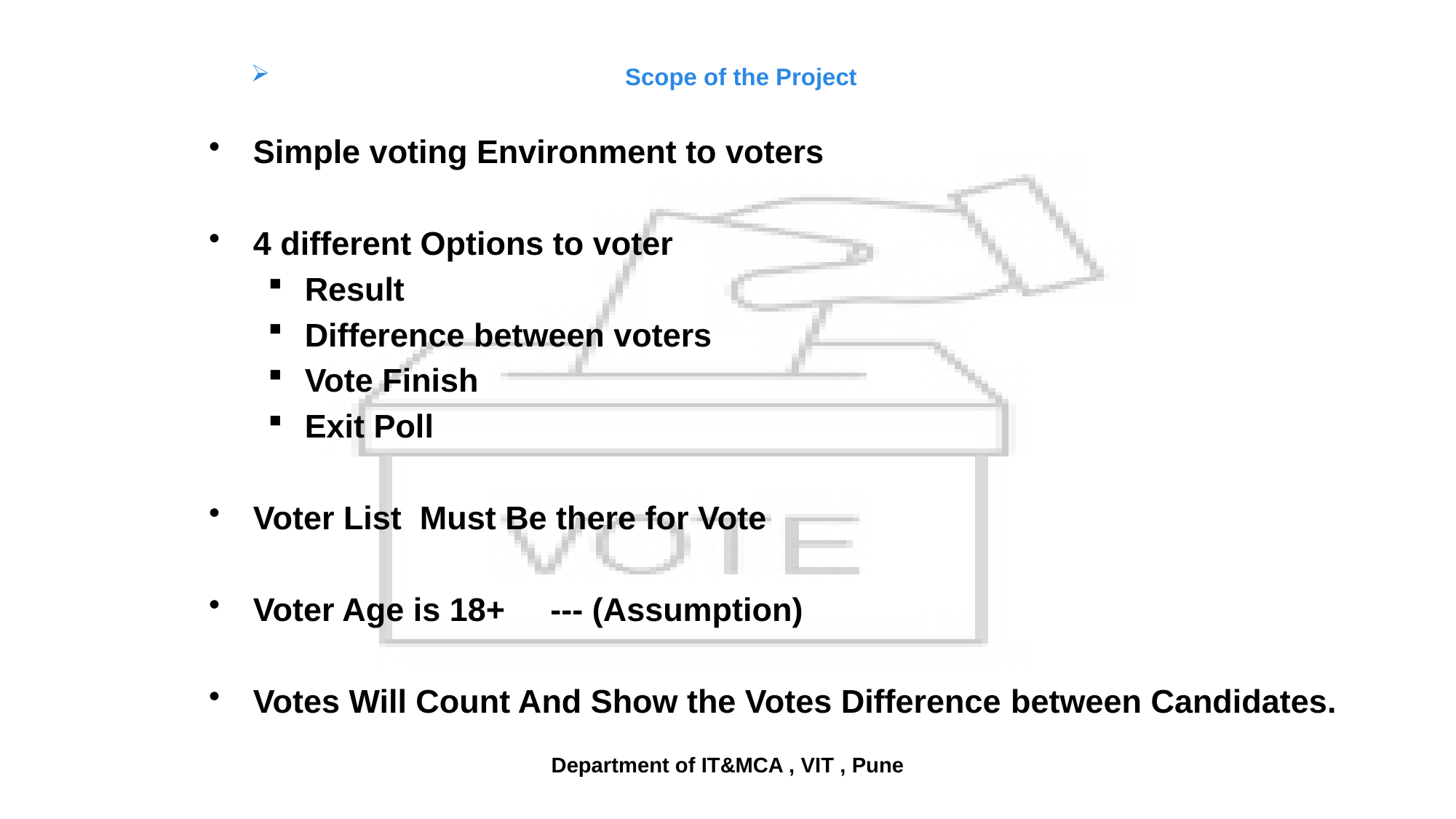

# Scope of the Project
Simple voting Environment to voters

4 different Options to voter
Result
Difference between voters
Vote Finish
Exit Poll

Voter List  Must Be there for Vote

Voter Age is 18+     --- (Assumption)

Votes Will Count And Show the Votes Difference between Candidates.

Department of IT&MCA , VIT , Pune